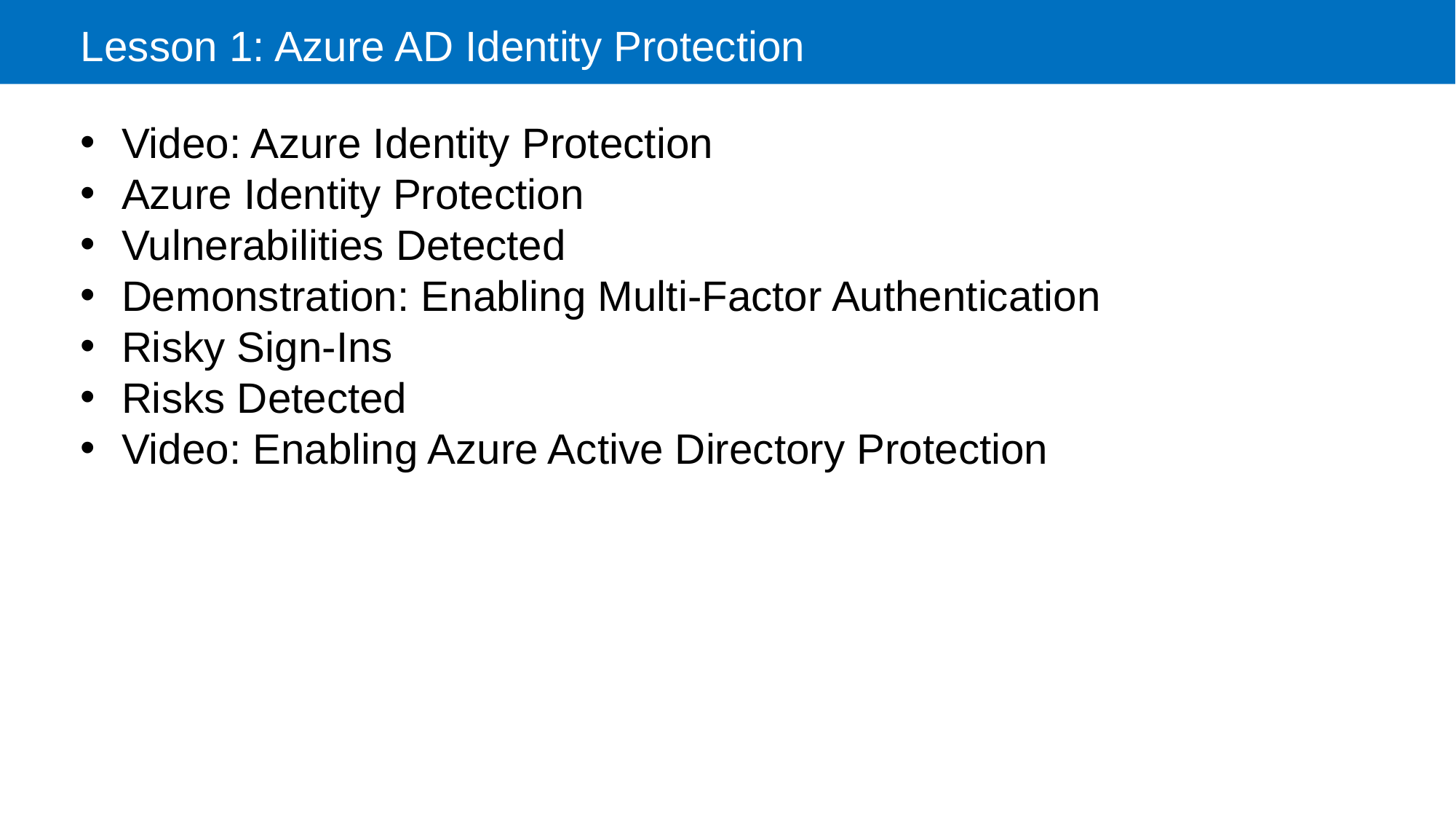

Lesson 1: Azure AD Identity Protection
Video: Azure Identity Protection
Azure Identity Protection
Vulnerabilities Detected
Demonstration: Enabling Multi-Factor Authentication
Risky Sign-Ins
Risks Detected
Video: Enabling Azure Active Directory Protection